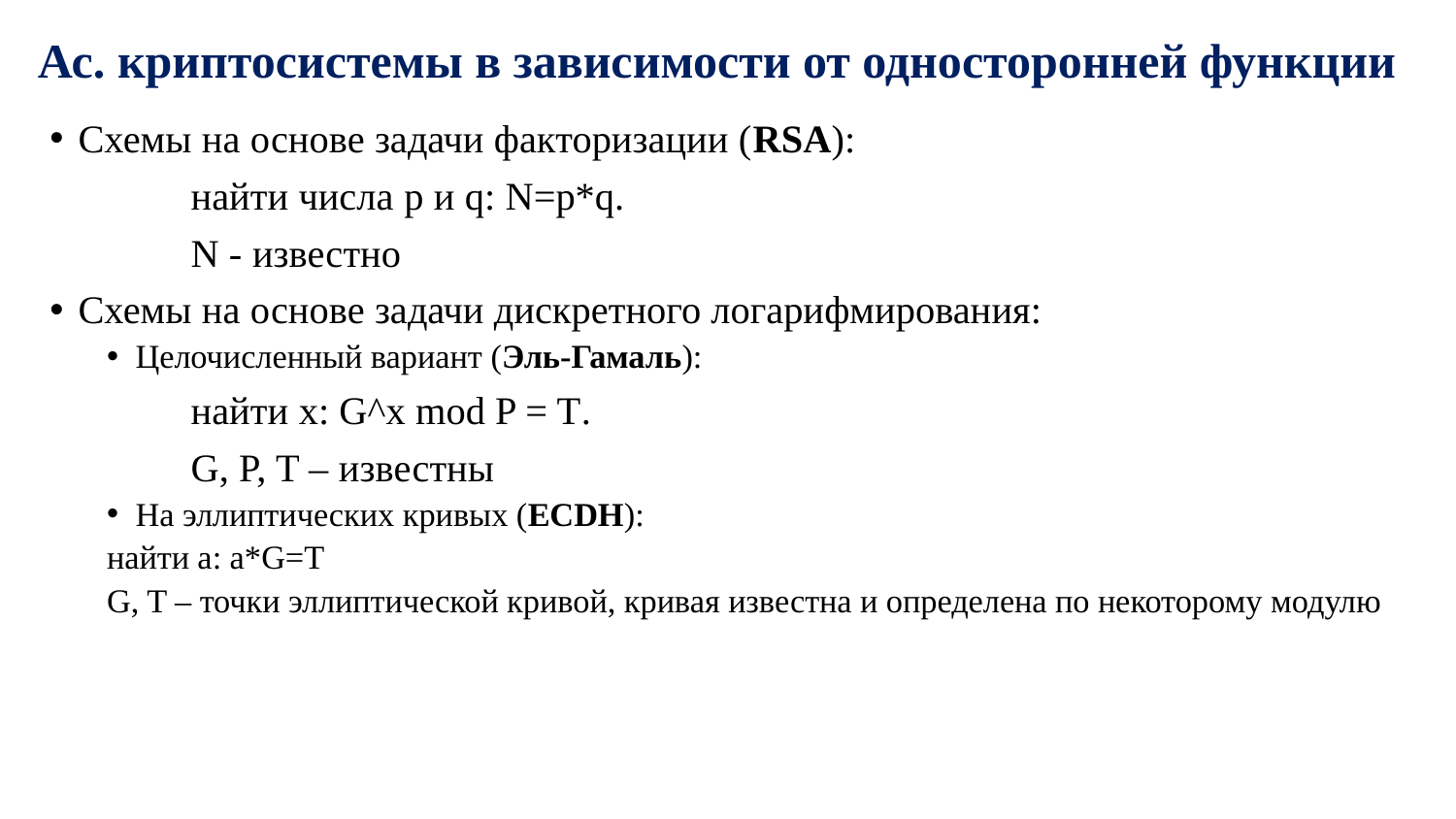

# Ас. криптосистемы в зависимости от односторонней функции
Схемы на основе задачи факторизации (RSA):
	найти числа p и q: N=p*q.
	N - известно
Схемы на основе задачи дискретного логарифмирования:
Целочисленный вариант (Эль-Гамаль):
	найти x: G^x mod P = T.
	G, P, T – известны
На эллиптических кривых (ECDH):
	найти а: а*G=T
	G, T – точки эллиптической кривой, кривая известна и определена по некоторому модулю